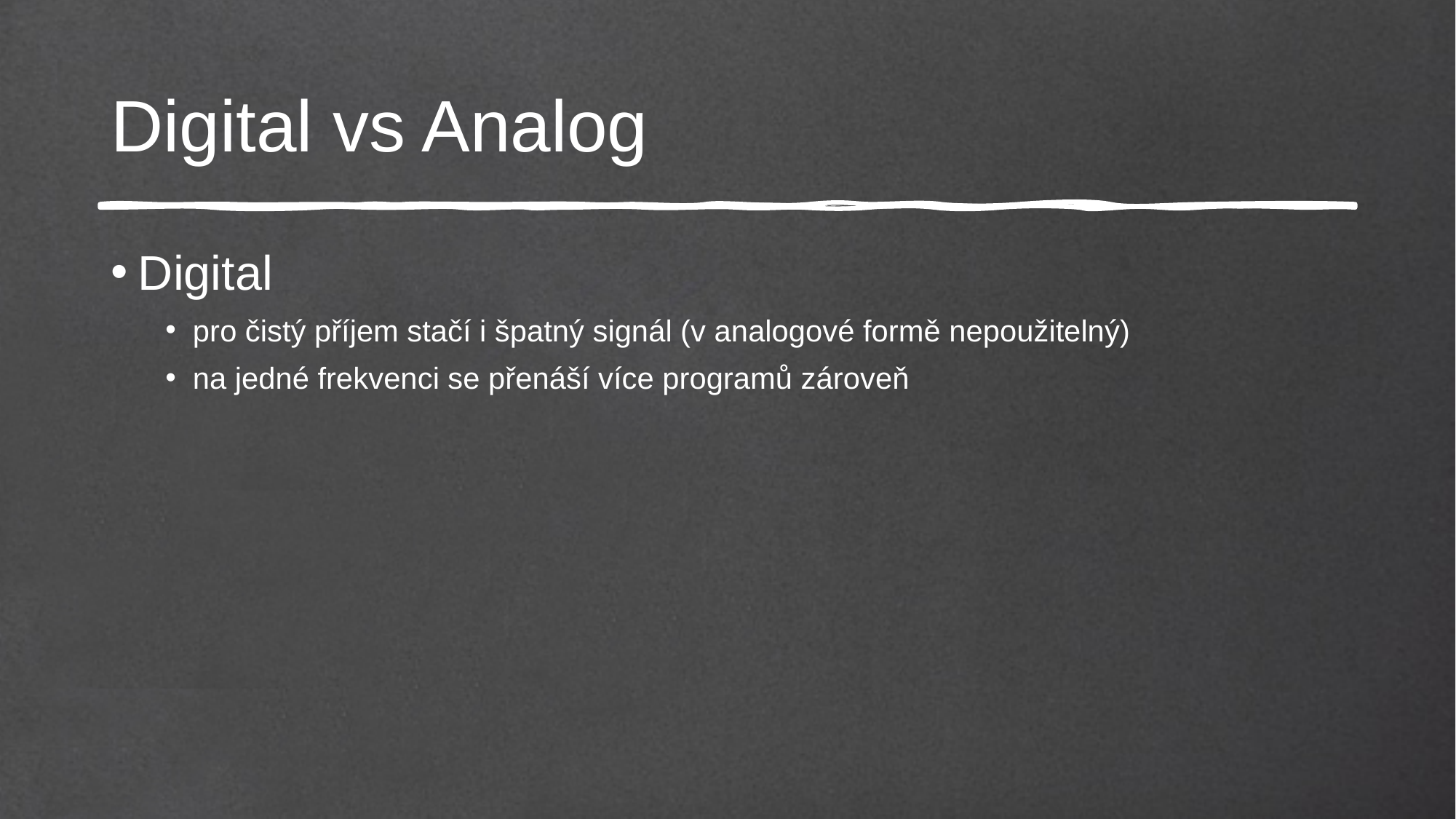

# Digital vs Analog
Digital
pro čistý příjem stačí i špatný signál (v analogové formě nepoužitelný)
na jedné frekvenci se přenáší více programů zároveň